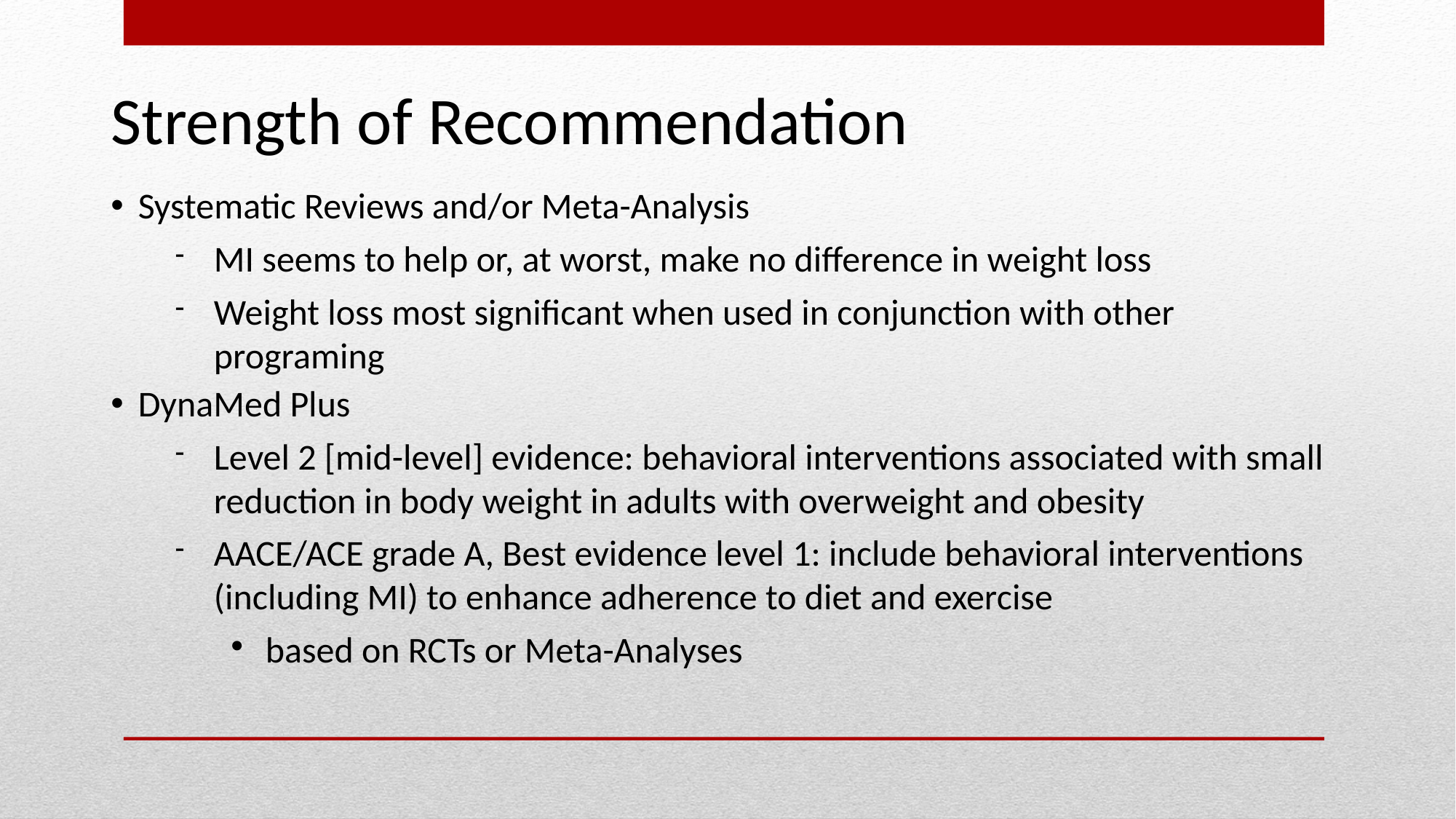

Strength of Recommendation
Systematic Reviews and/or Meta-Analysis
MI seems to help or, at worst, make no difference in weight loss
Weight loss most significant when used in conjunction with other programing
DynaMed Plus
Level 2 [mid-level] evidence: behavioral interventions associated with small reduction in body weight in adults with overweight and obesity
AACE/ACE grade A, Best evidence level 1: include behavioral interventions (including MI) to enhance adherence to diet and exercise
based on RCTs or Meta-Analyses